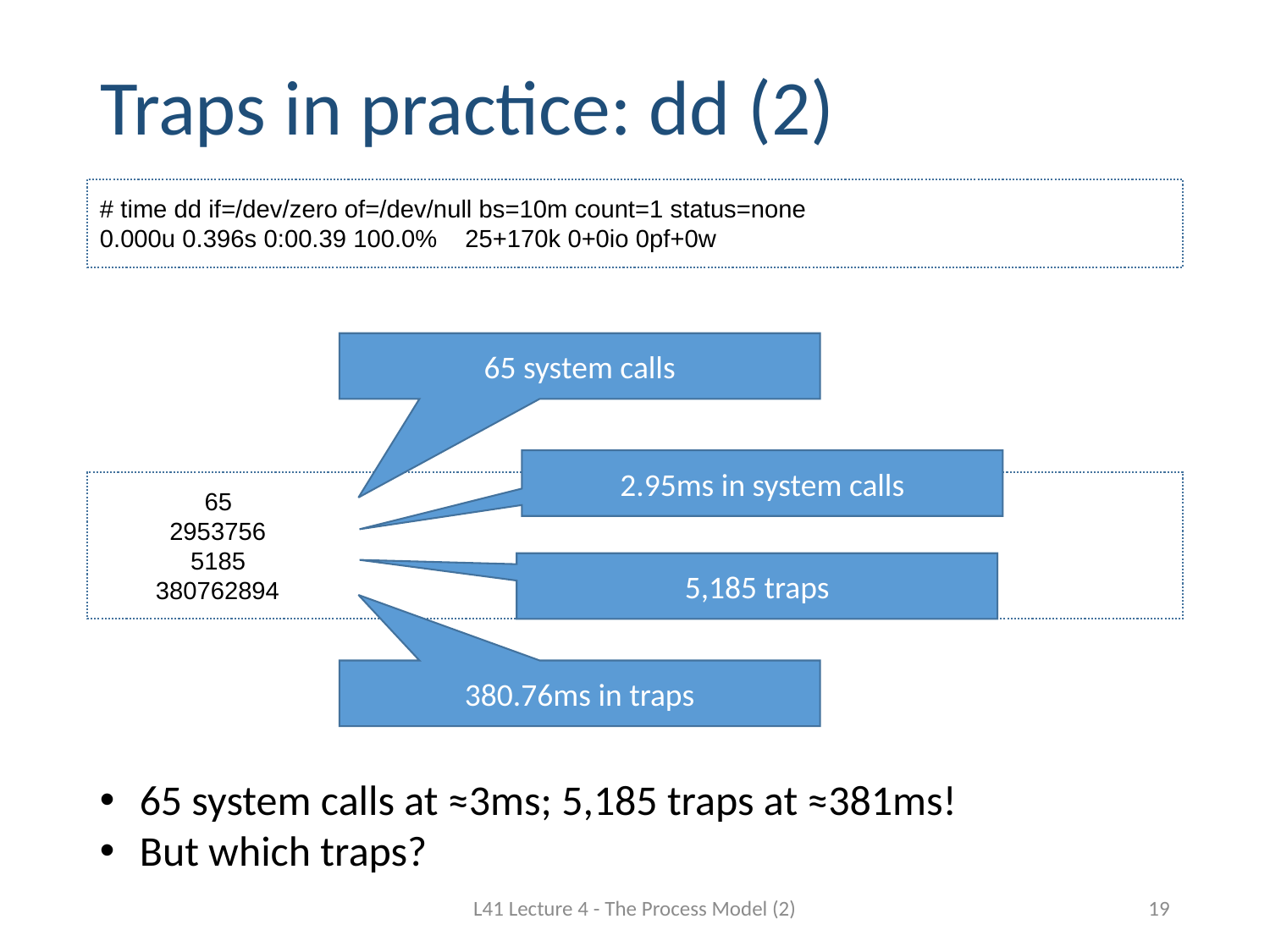

# Traps in practice: dd (2)
# time dd if=/dev/zero of=/dev/null bs=10m count=1 status=none
0.000u 0.396s 0:00.39 100.0%    25+170k 0+0io 0pf+0w
65 system calls
2.95ms in system calls
               65
          2953756
             5185
        380762894
5,185 traps
380.76ms in traps
65 system calls at ≈3ms; 5,185 traps at ≈381ms!
But which traps?
L41 Lecture 4 - The Process Model (2)
19